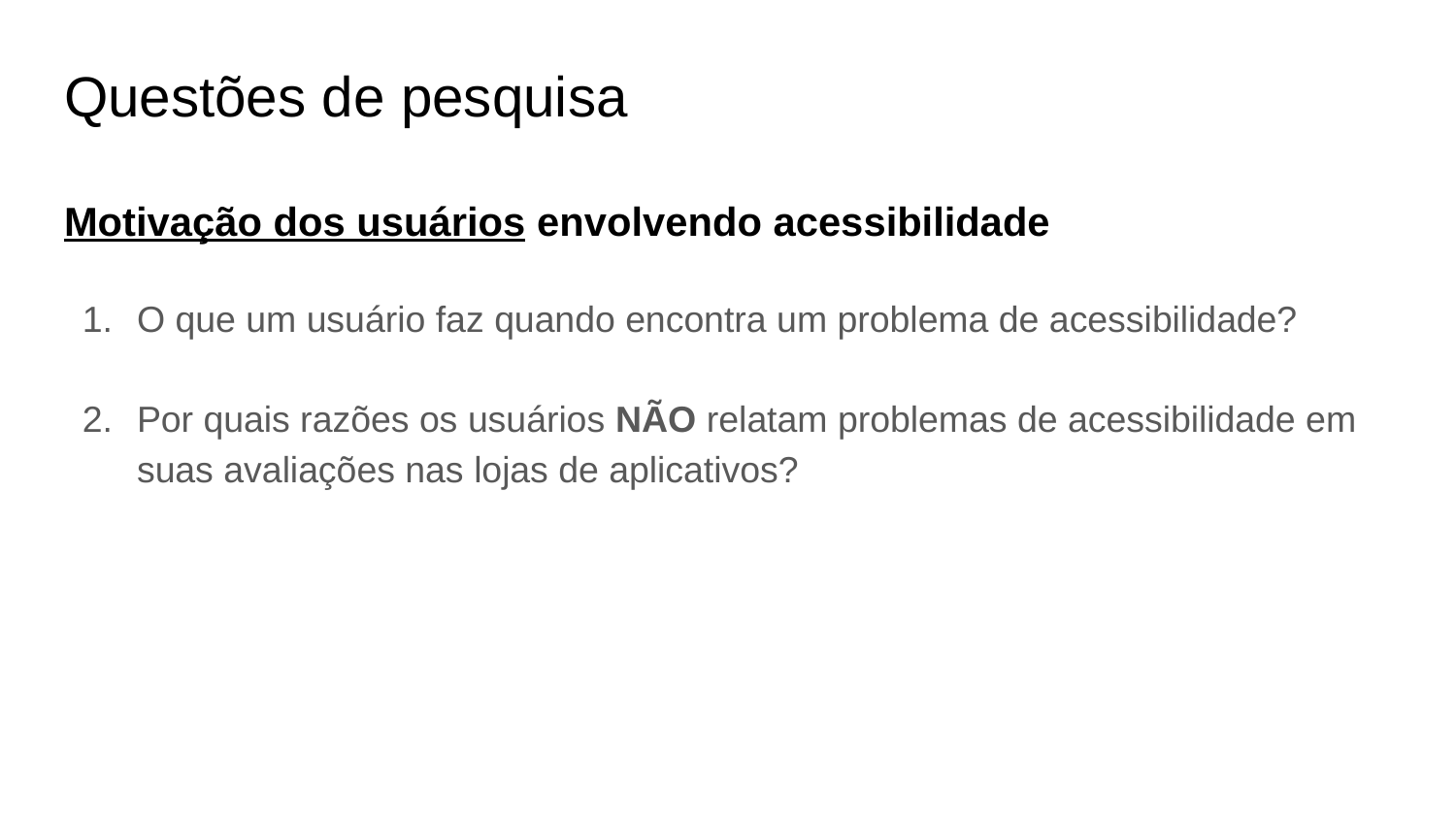

# Questões de pesquisa Motivação dos usuários envolvendo acessibilidade
O que um usuário faz quando encontra um problema de acessibilidade?

Por quais razões os usuários NÃO relatam problemas de acessibilidade em suas avaliações nas lojas de aplicativos?